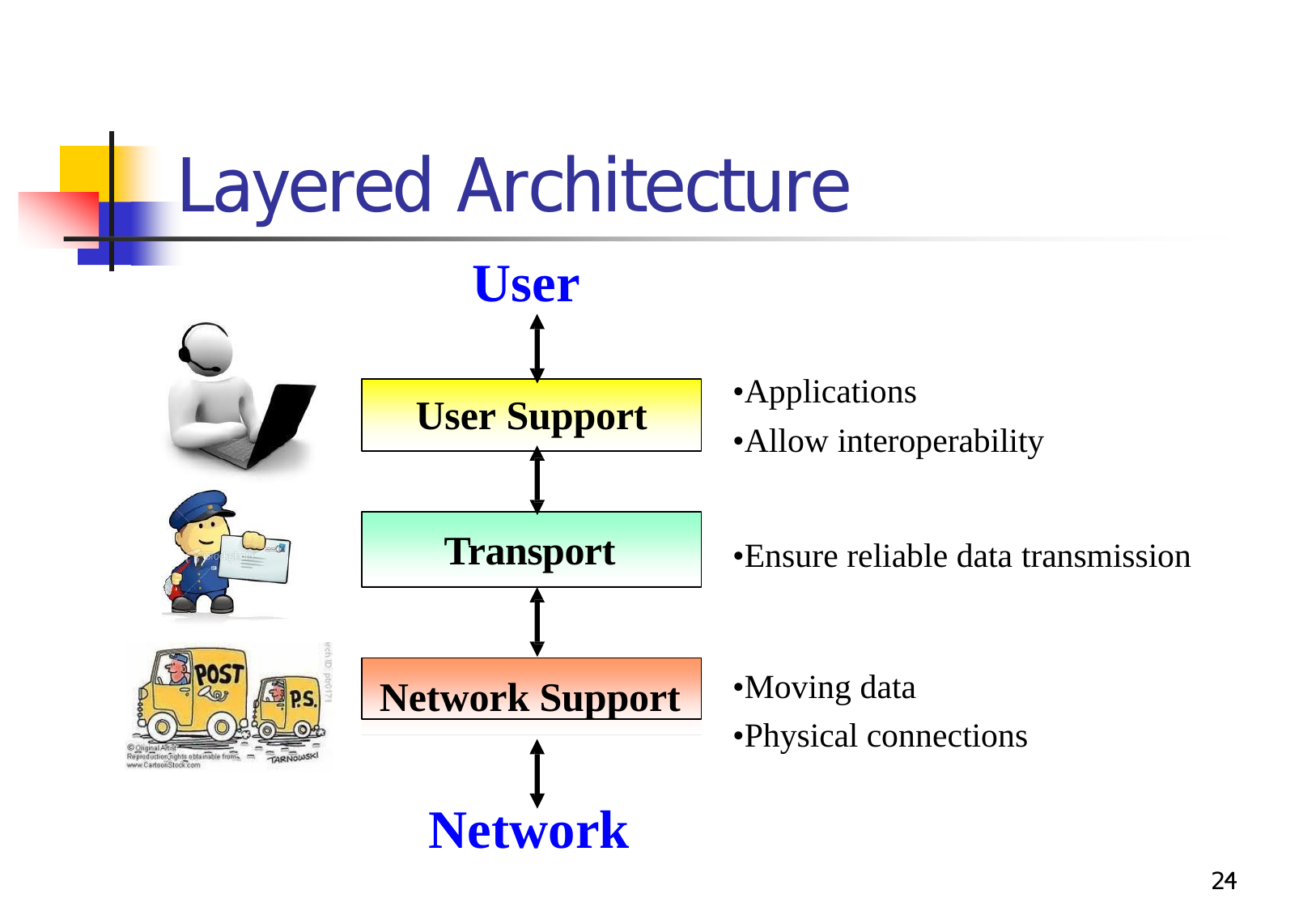

# Layered Architecture
User

•Applications
•Allow interoperability

•Ensure reliable data transmission

•Moving data
•Physical connections

User Support

Transport

Network Support

Network
24